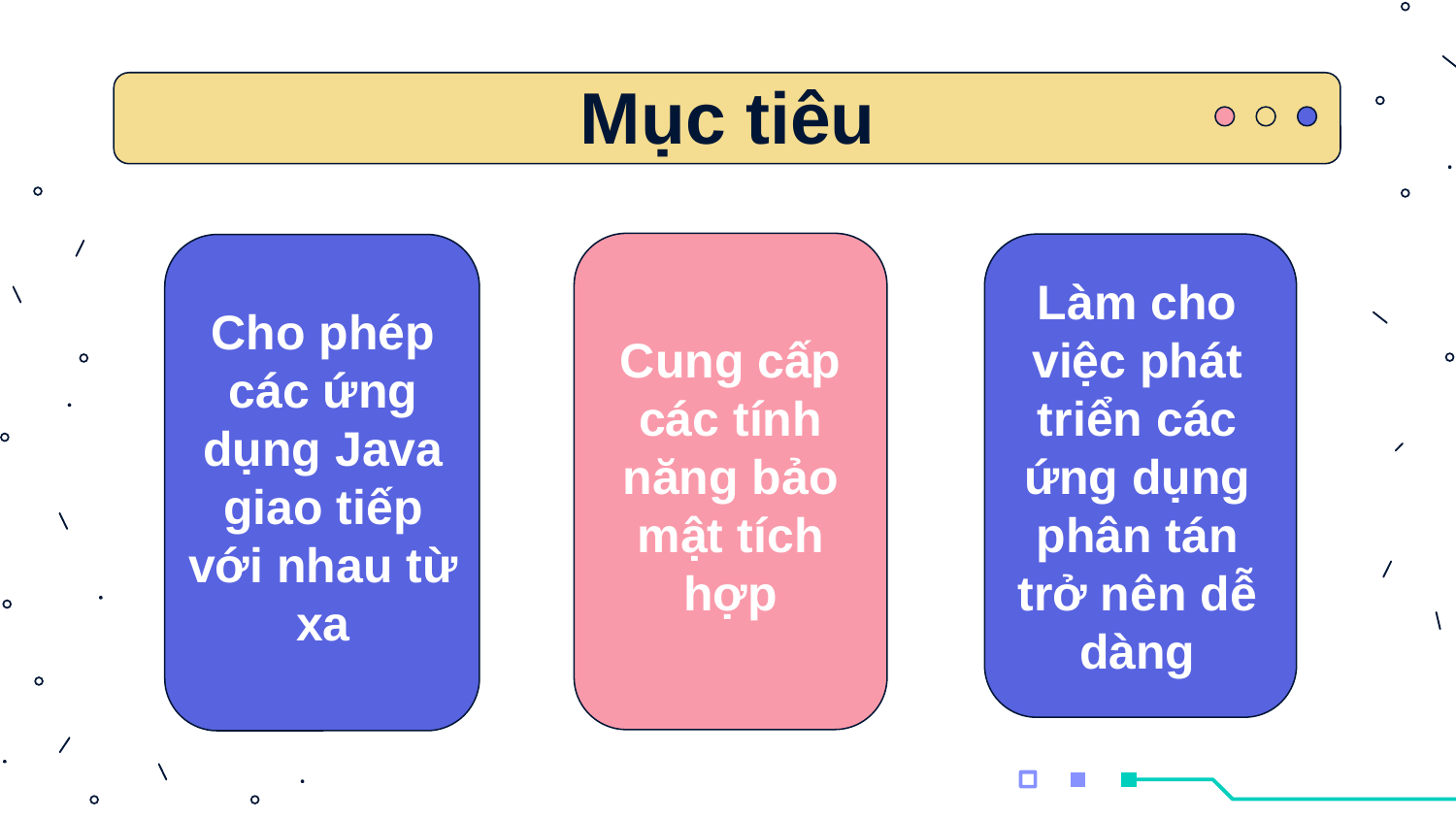

# Mục tiêu

Cung cấp các tính năng bảo mật tích hợp
Làm cho việc phát triển các ứng dụng phân tán trở nên dễ dàng
Cho phép các ứng dụng Java giao tiếp với nhau từ xa